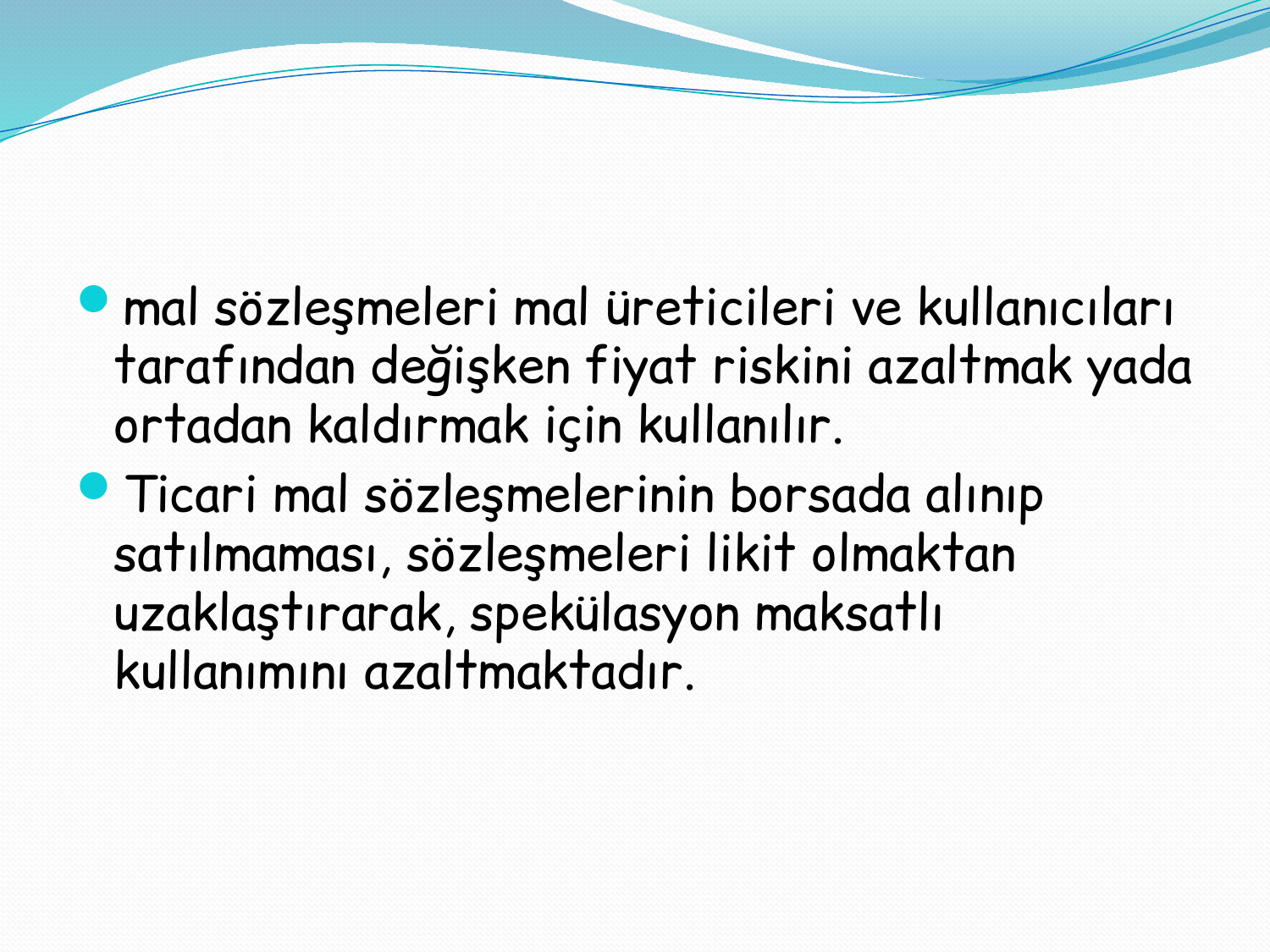

#
mal sözleşmeleri mal üreticileri ve kullanıcıları tarafından değişken fiyat riskini azaltmak yada ortadan kaldırmak için kullanılır.
Ticari mal sözleşmelerinin borsada alınıp satılmaması, sözleşmeleri likit olmaktan uzaklaştırarak, spekülasyon maksatlı kullanımını azaltmaktadır.